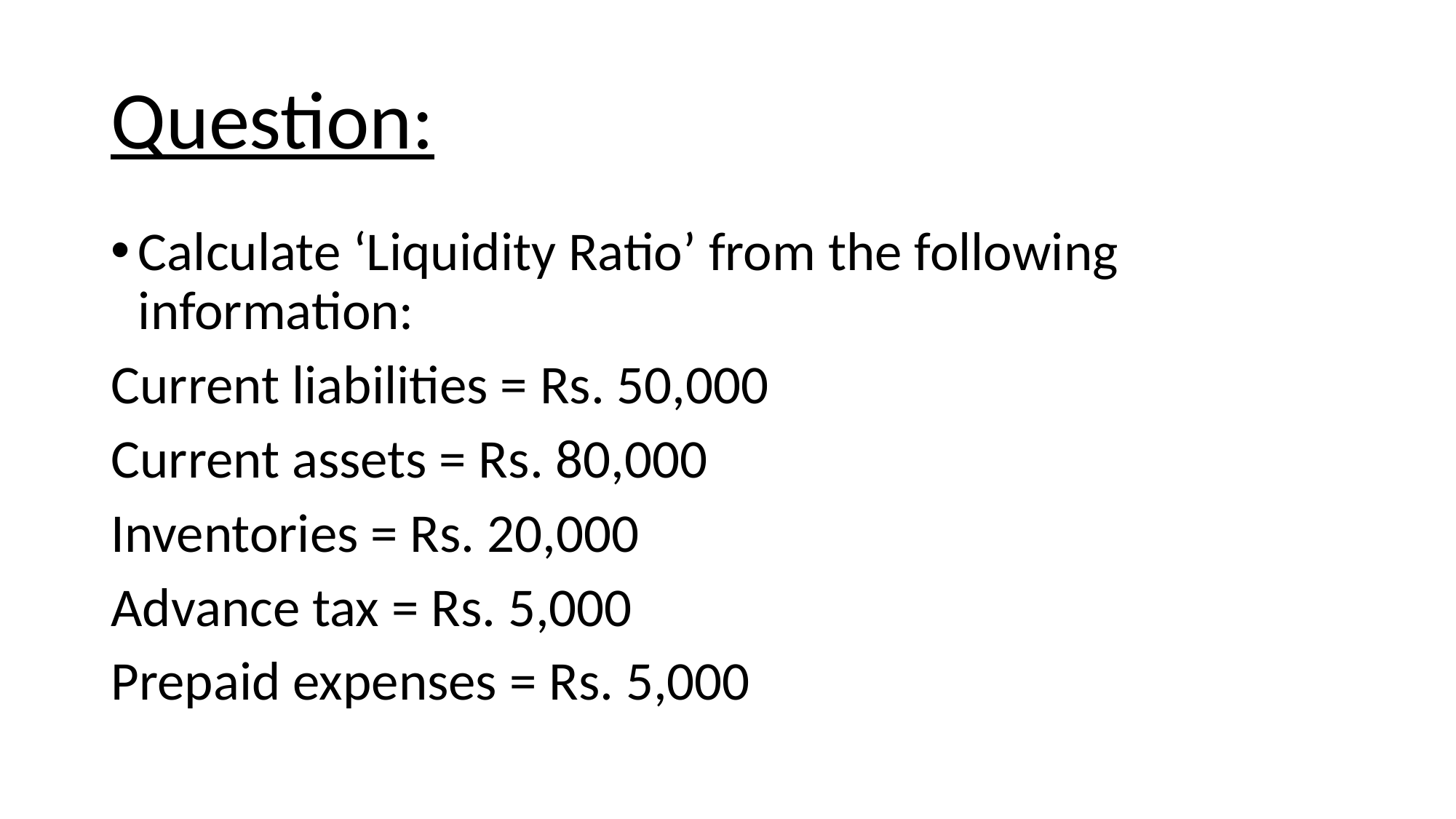

# Question:
Calculate ‘Liquidity Ratio’ from the following information:
Current liabilities = Rs. 50,000
Current assets = Rs. 80,000
Inventories = Rs. 20,000
Advance tax = Rs. 5,000
Prepaid expenses = Rs. 5,000